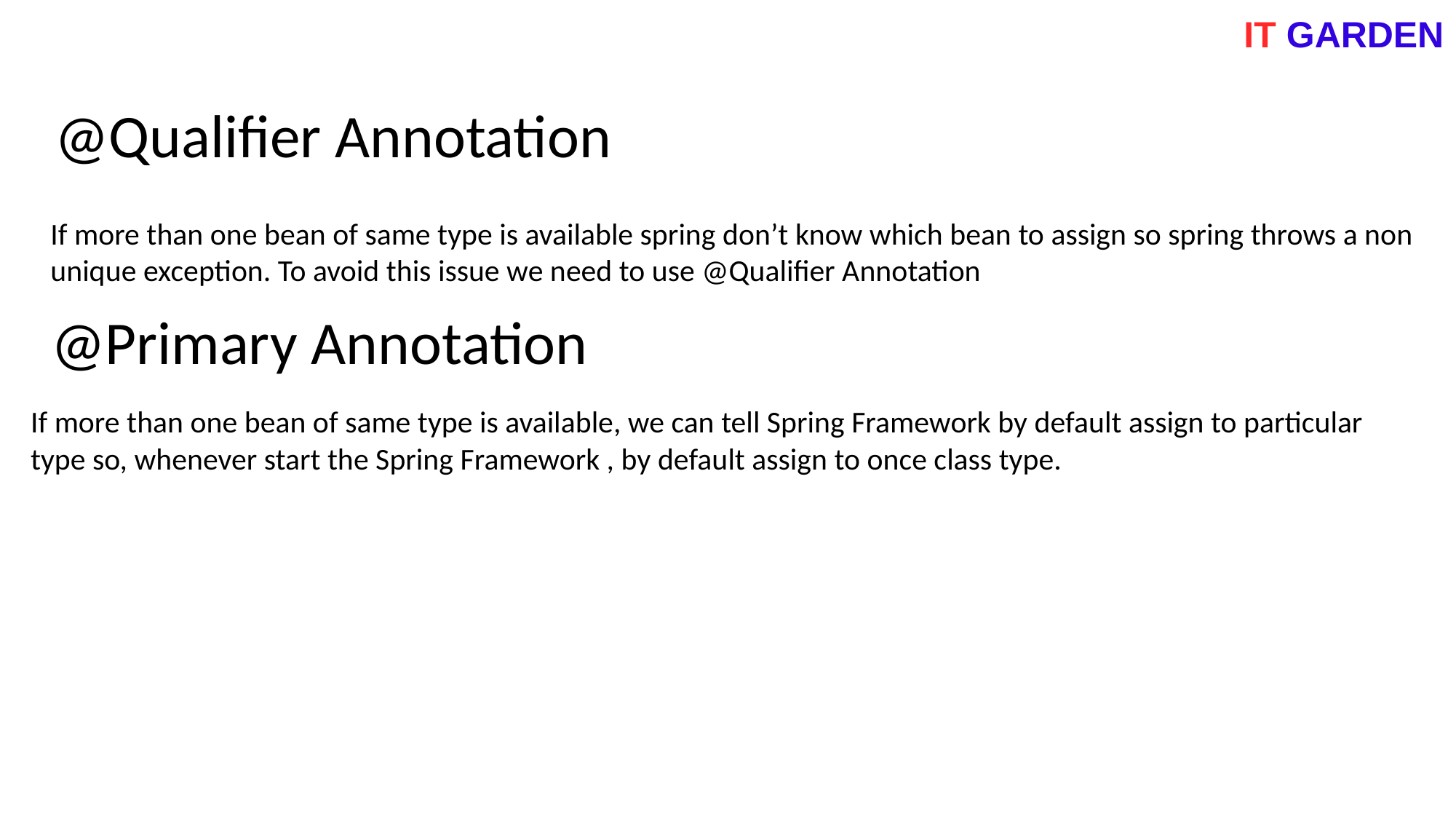

IT GARDEN
@Qualifier Annotation

If more than one bean of same type is available spring don’t know which bean to assign so spring throws a non unique exception. To avoid this issue we need to use @Qualifier Annotation
@Primary Annotation
If more than one bean of same type is available, we can tell Spring Framework by default assign to particular type so, whenever start the Spring Framework , by default assign to once class type.